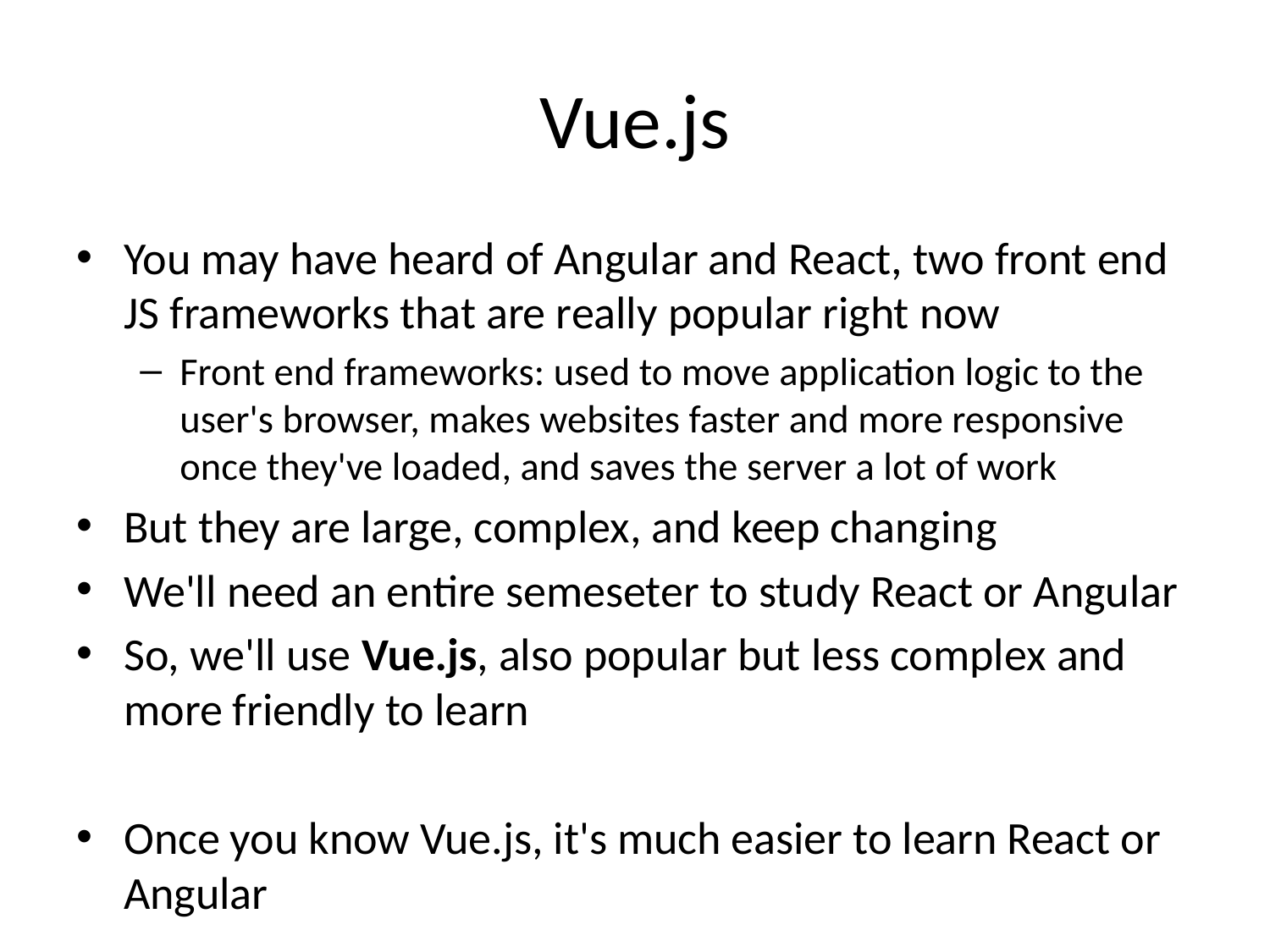

# Vue.js
You may have heard of Angular and React, two front end JS frameworks that are really popular right now
Front end frameworks: used to move application logic to the user's browser, makes websites faster and more responsive once they've loaded, and saves the server a lot of work
But they are large, complex, and keep changing
We'll need an entire semeseter to study React or Angular
So, we'll use Vue.js, also popular but less complex and more friendly to learn

Once you know Vue.js, it's much easier to learn React or Angular